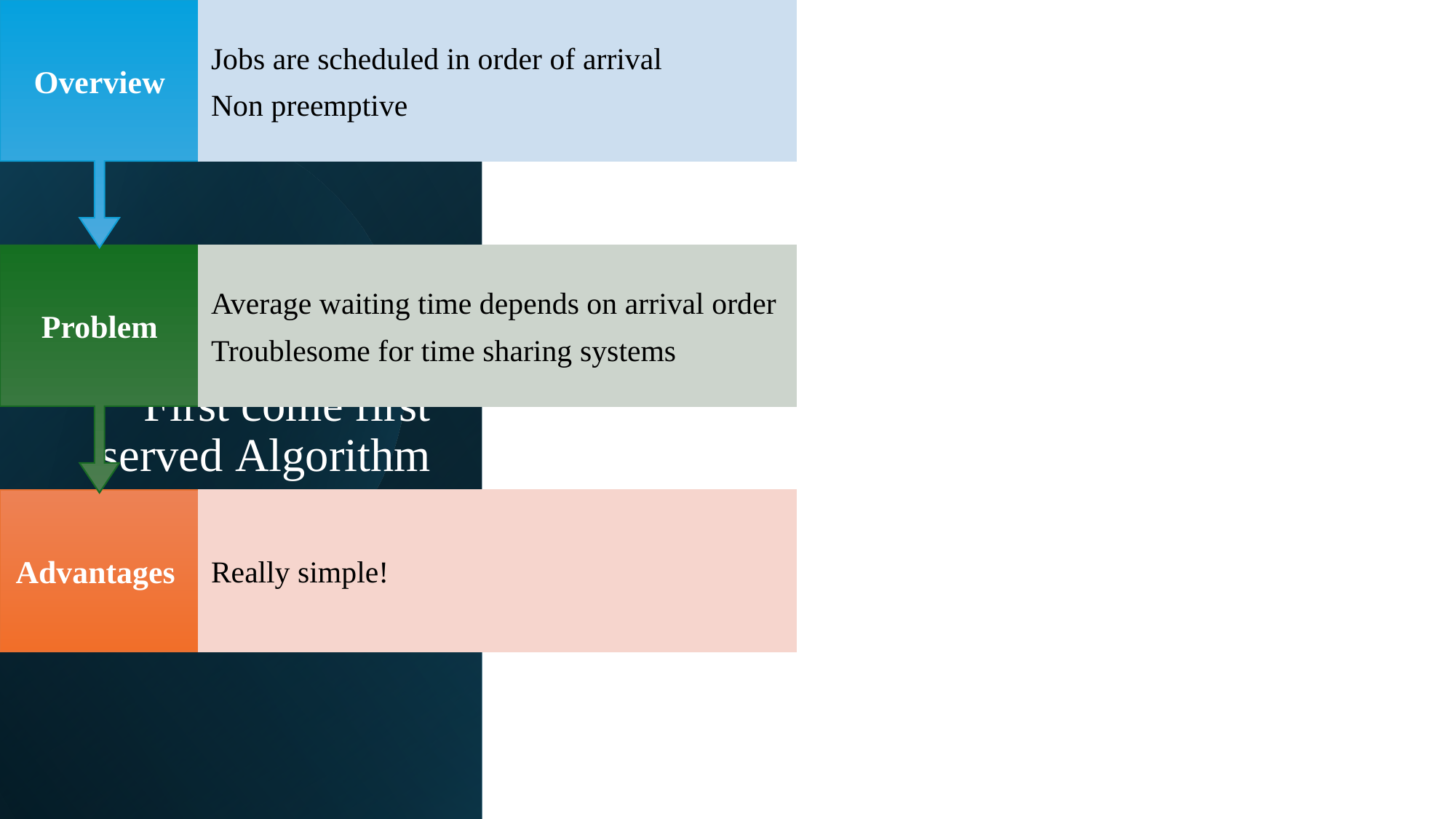

Advantages
Really simple!
Problem
Average waiting time depends on arrival order
Troublesome for time sharing systems
Overview
Jobs are scheduled in order of arrival
Non preemptive

# First come first served Algorithm